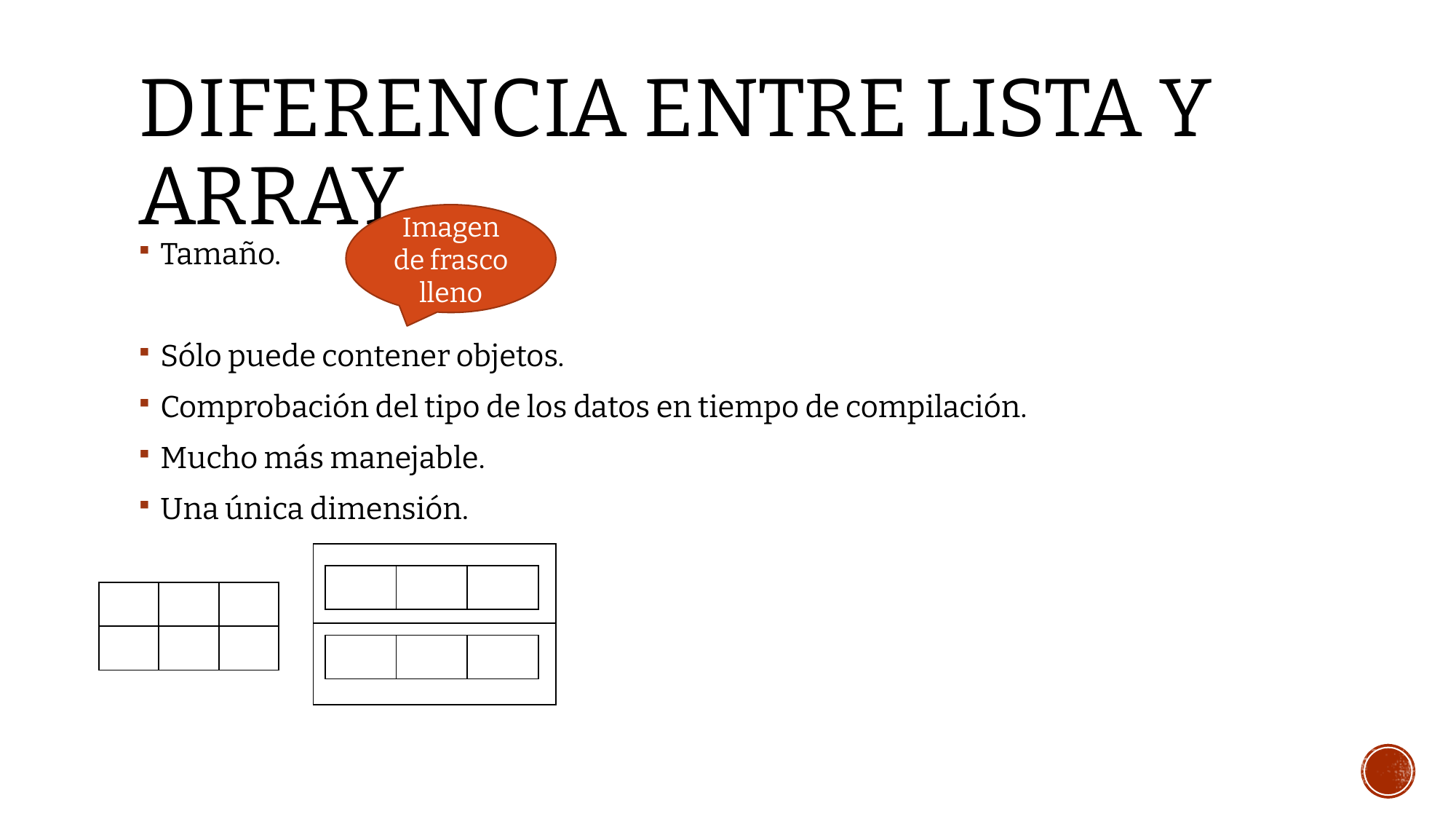

# Diferencia entre lista y array
Imagen de frasco lleno
Tamaño.

Sólo puede contener objetos.
Comprobación del tipo de los datos en tiempo de compilación.
Mucho más manejable.
Una única dimensión.

|  |
| --- |
|  |
|  |  |  |
| --- | --- | --- |
|  |  |  |
| --- | --- | --- |
|  |  |  |
|  |  |  |
| --- | --- | --- |